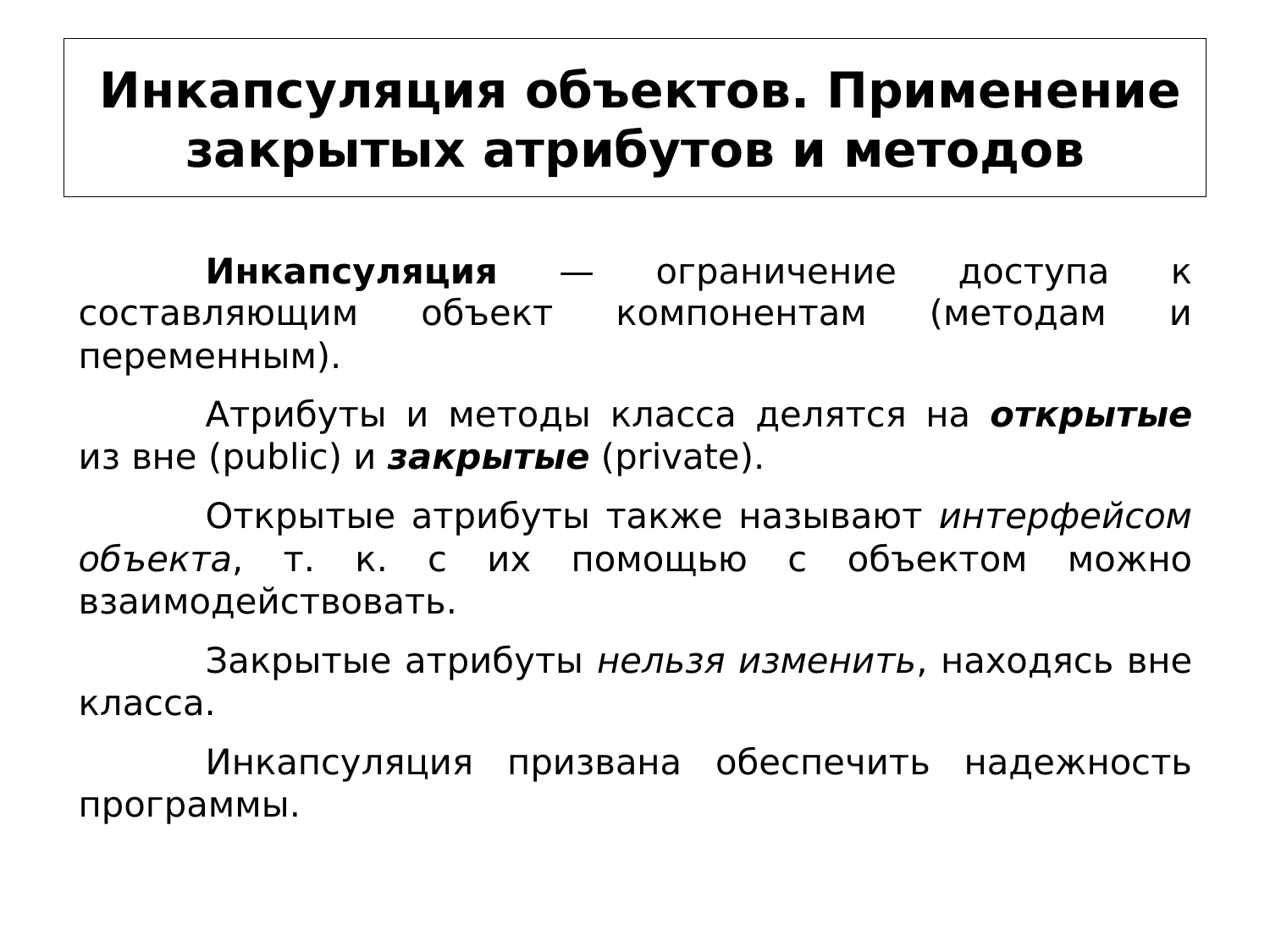

# Инкапсуляция объектов. Применение закрытых атрибутов и методов
	Инкапсуляция — ограничение доступа к составляющим объект компонентам (методам и переменным).

	Атрибуты и методы класса делятся на открытые из вне (public) и закрытые (private).

	Открытые атрибуты также называют интерфейсом объекта, т. к. с их помощью с объектом можно взаимодействовать.

	Закрытые атрибуты нельзя изменить, находясь вне класса.

	Инкапсуляция призвана обеспечить надежность программы.